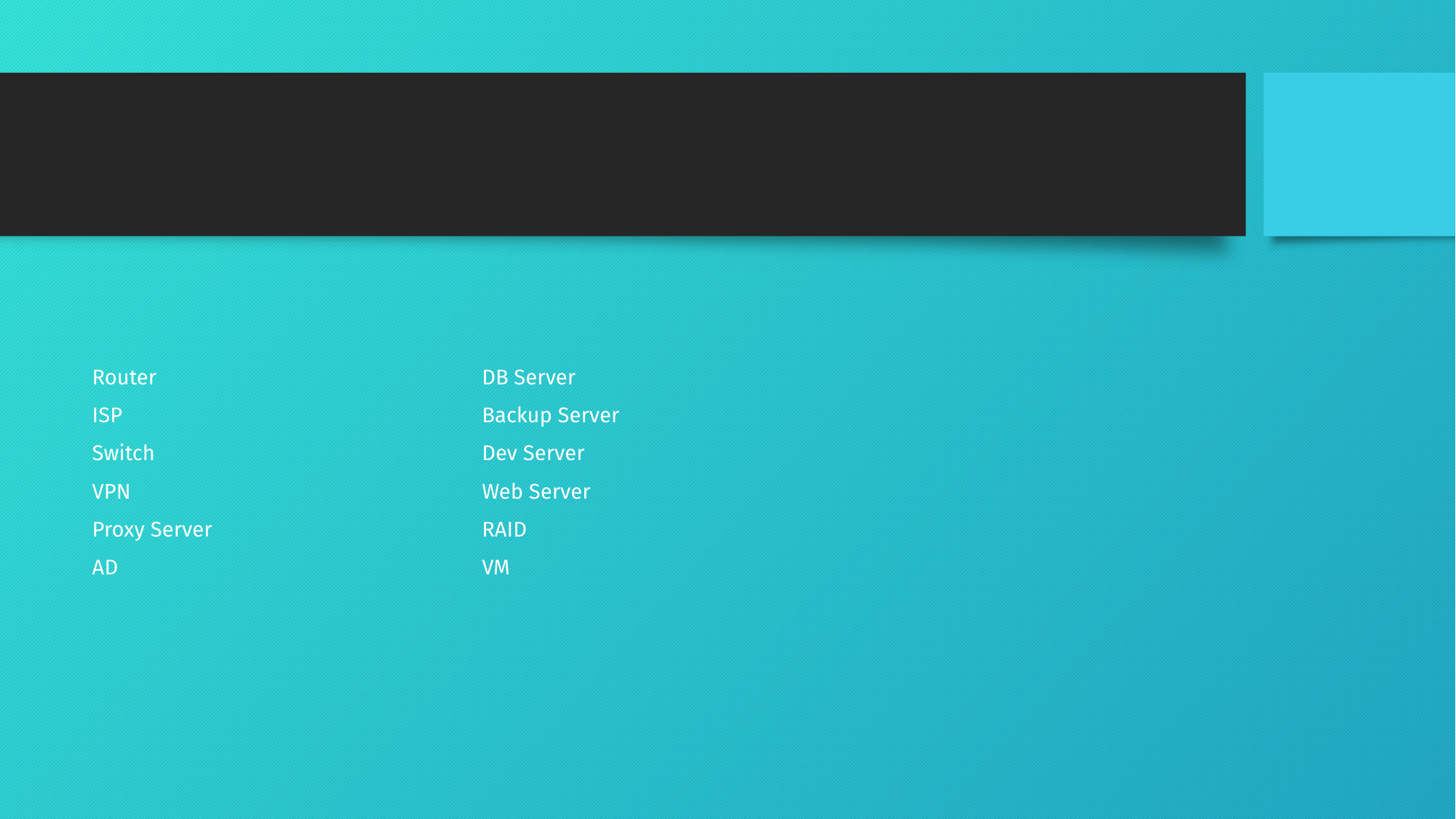

#

Router
ISP
Switch
VPN
Proxy Server
AD

DB Server
Backup Server
Dev Server
Web Server
RAID
VM